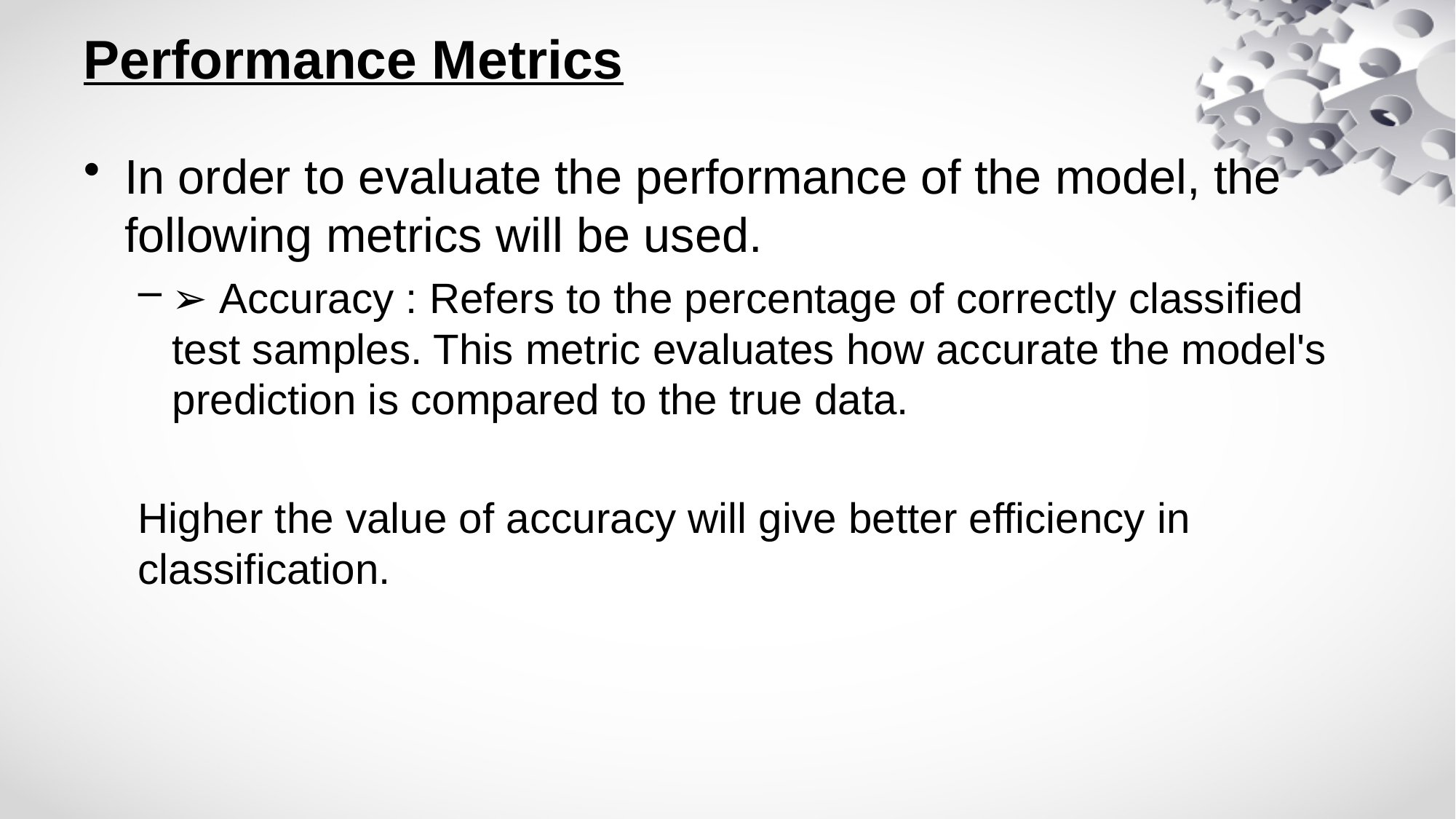

# Performance Metrics
In order to evaluate the performance of the model, the following metrics will be used.
➢ Accuracy : Refers to the percentage of correctly classified test samples. This metric evaluates how accurate the model's prediction is compared to the true data.

Higher the value of accuracy will give better efficiency in classification.